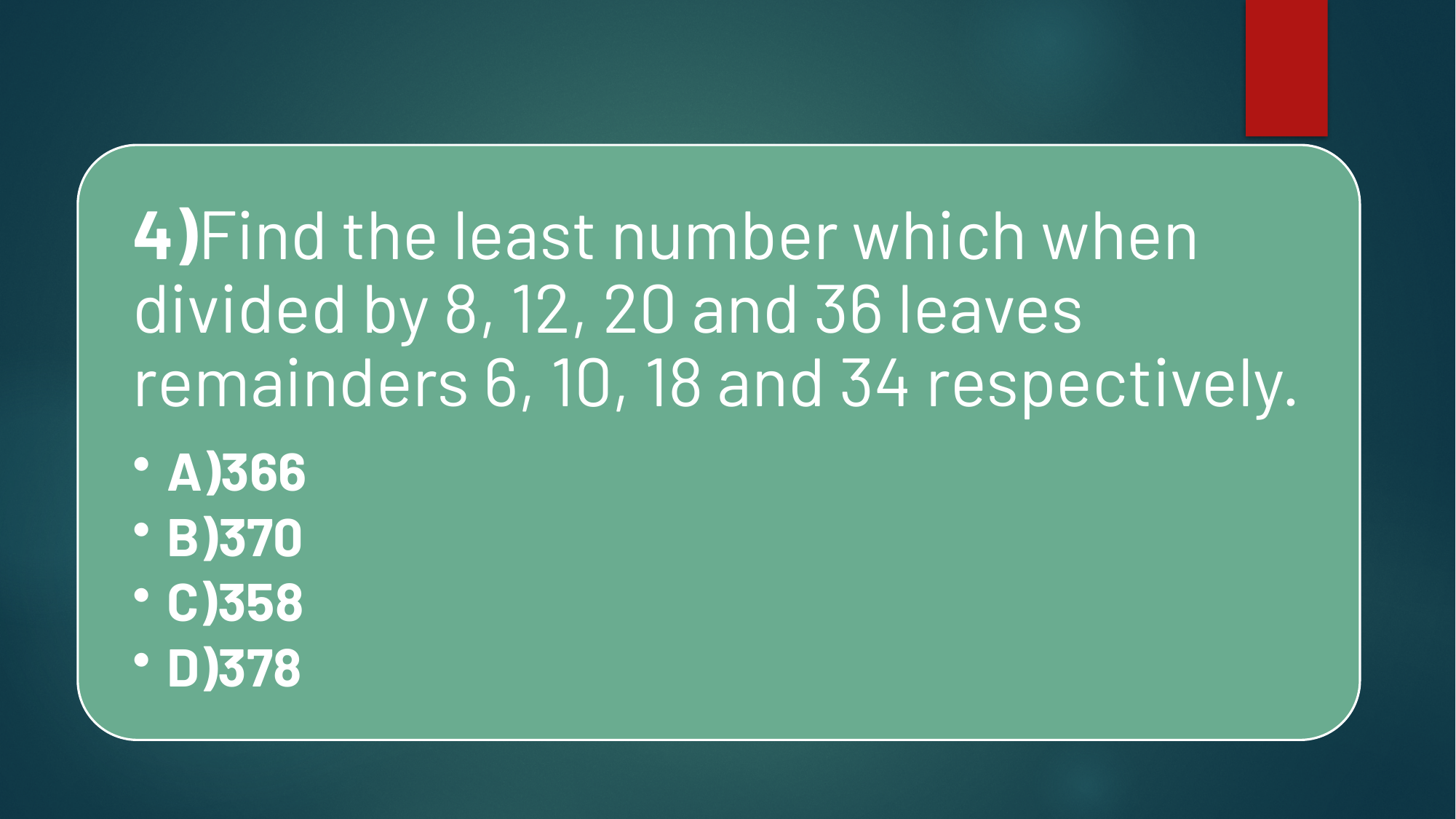

4)Find the least number which when divided by 8, 12, 20 and 36 leaves remainders 6, 10, 18 and 34 respectively.
A)366
B)370
C)358
D)378